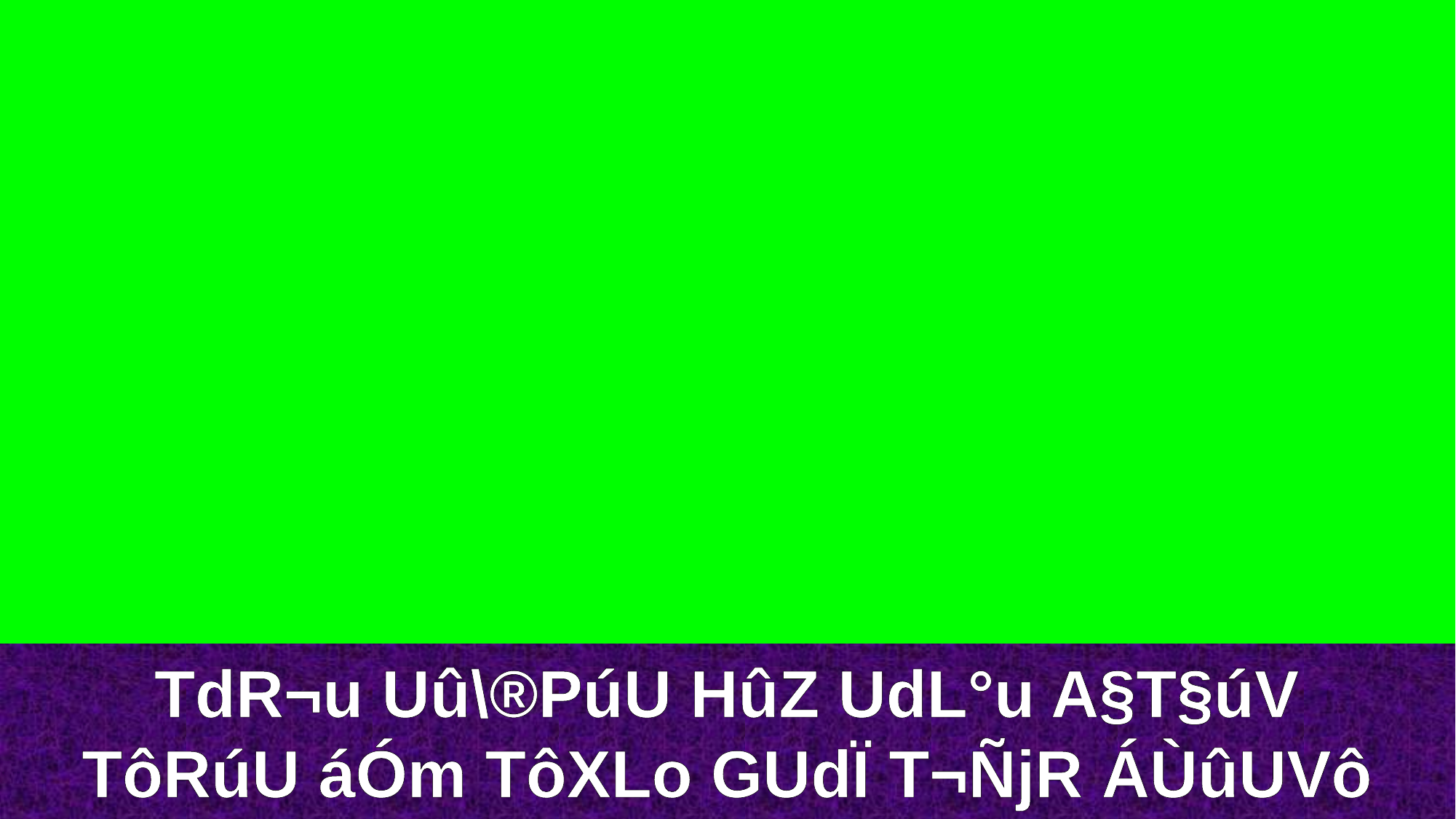

TdR¬u Uû\®PúU HûZ UdL°u A§T§úV
TôRúU áÓm TôXLo GUdÏ T¬ÑjR ÁÙûUVô